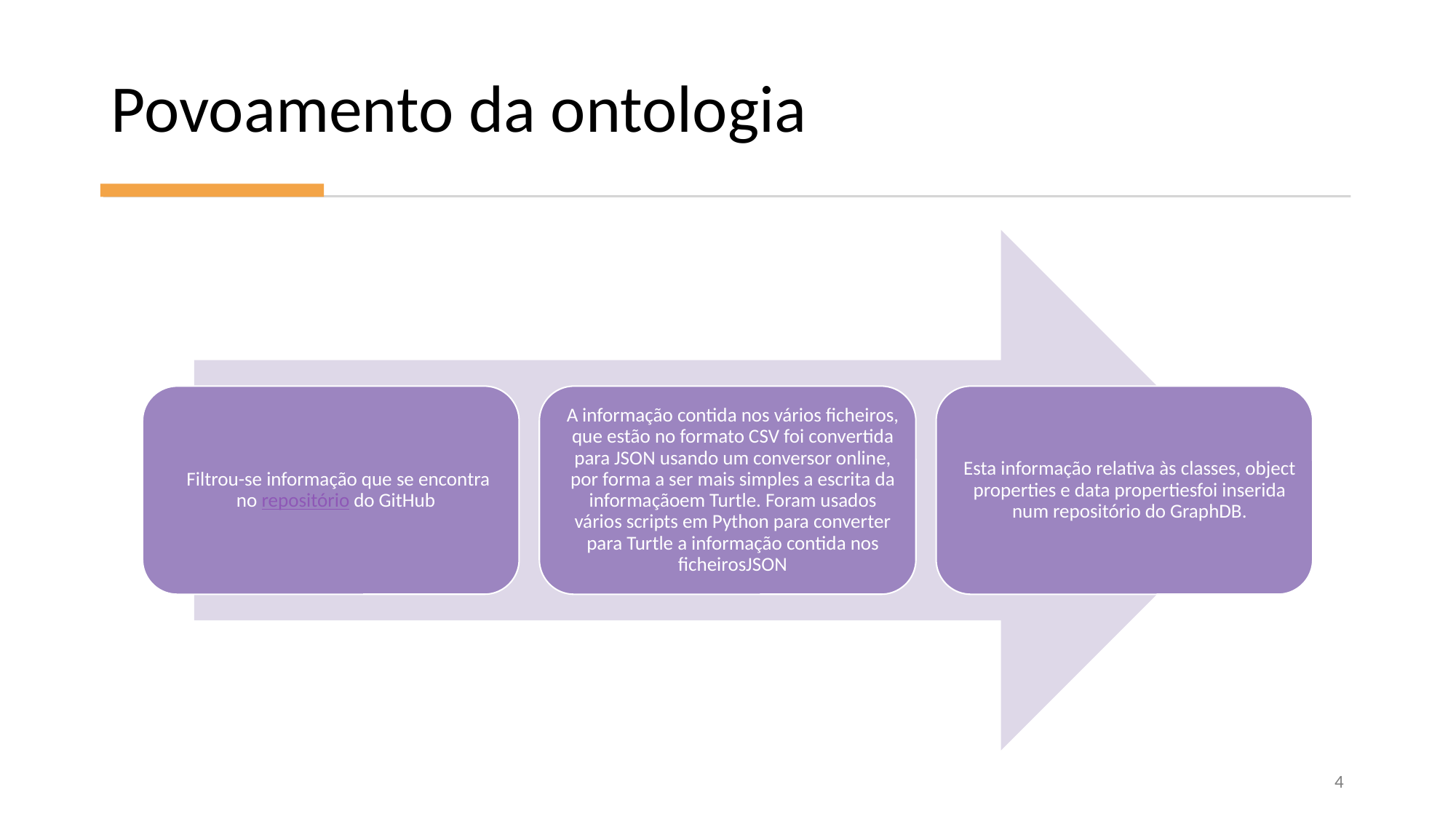

# Povoamento da ontologia

 Filtrou-se informação que se encontra no repositório do GitHub
A informação contida nos vários ficheiros, que estão no formato CSV foi convertida para JSON usando um conversor online, por forma a ser mais simples a escrita da informaçãoem Turtle. Foram usados vários scripts em Python para converter para Turtle a informação contida nos ficheirosJSON
Esta informação relativa às classes, object properties e data propertiesfoi inserida num repositório do GraphDB.
4